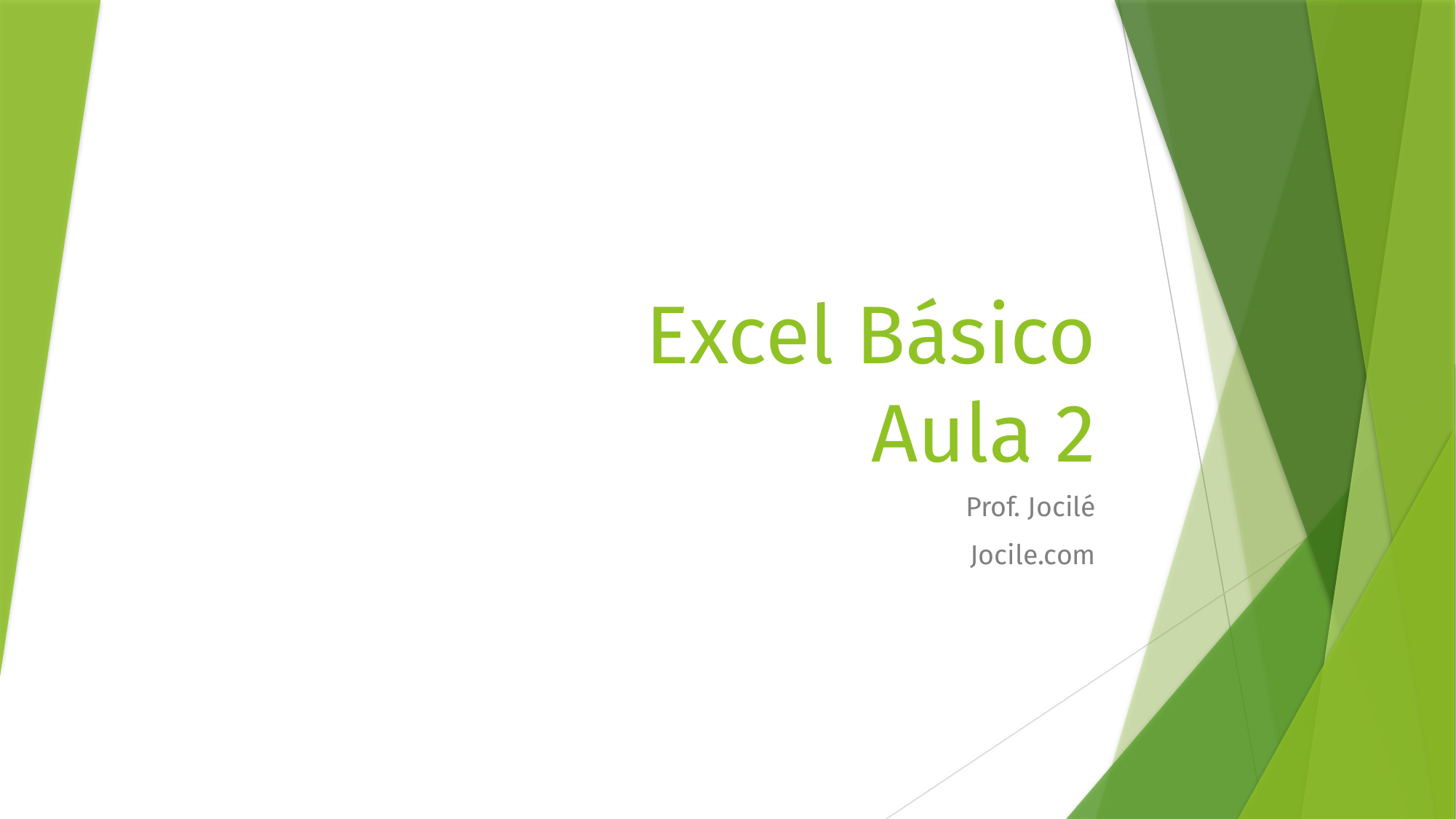

# Excel Básico Aula 2
Prof. Jocilé
Jocile.com